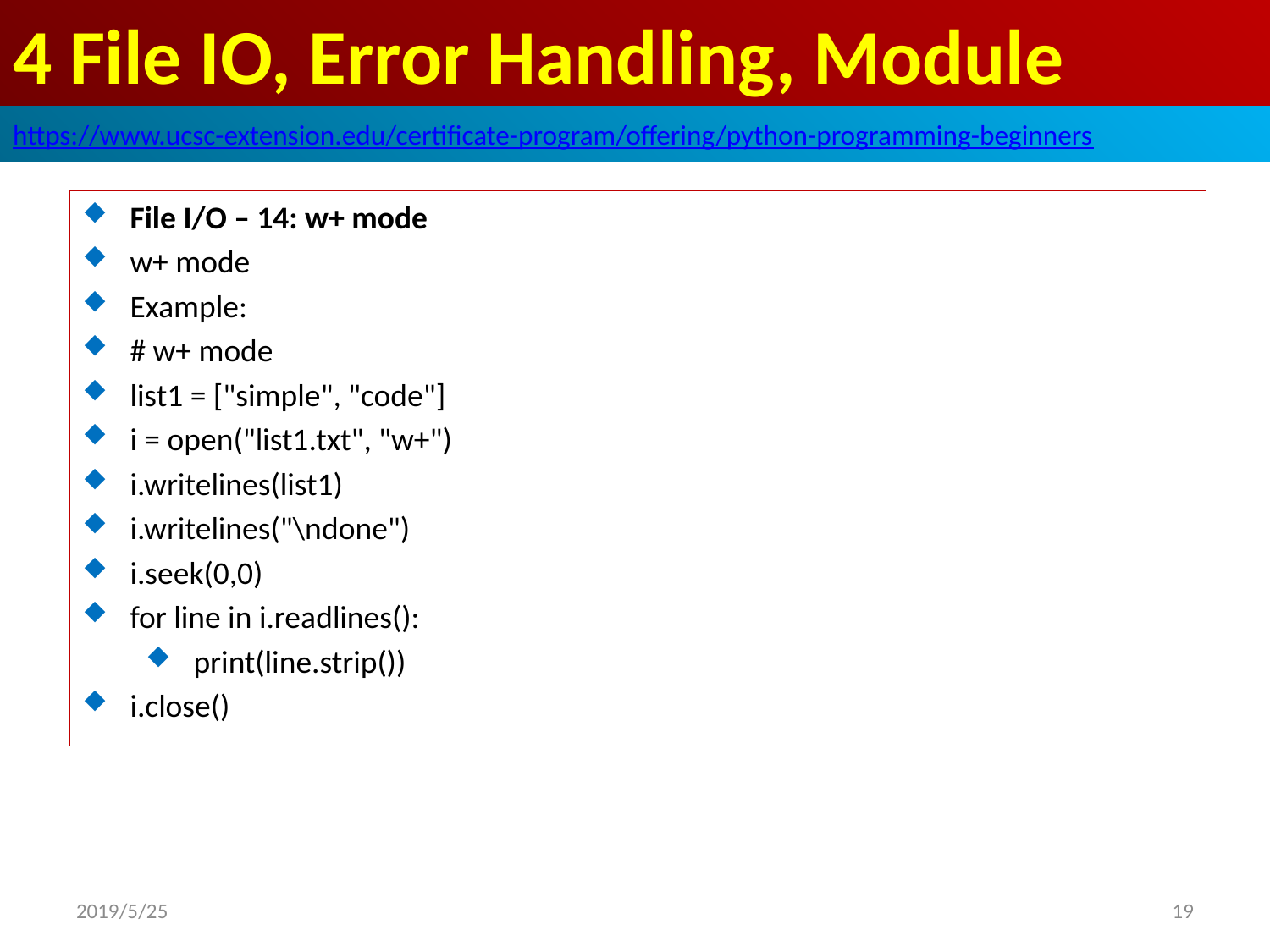

# 4 File IO, Error Handling, Module
https://www.ucsc-extension.edu/certificate-program/offering/python-programming-beginners
File I/O – 14: w+ mode
w+ mode
Example:
# w+ mode
list1 = ["simple", "code"]
i = open("list1.txt", "w+")
i.writelines(list1)
i.writelines("\ndone")
i.seek(0,0)
for line in i.readlines():
print(line.strip())
i.close()
2019/5/25
19